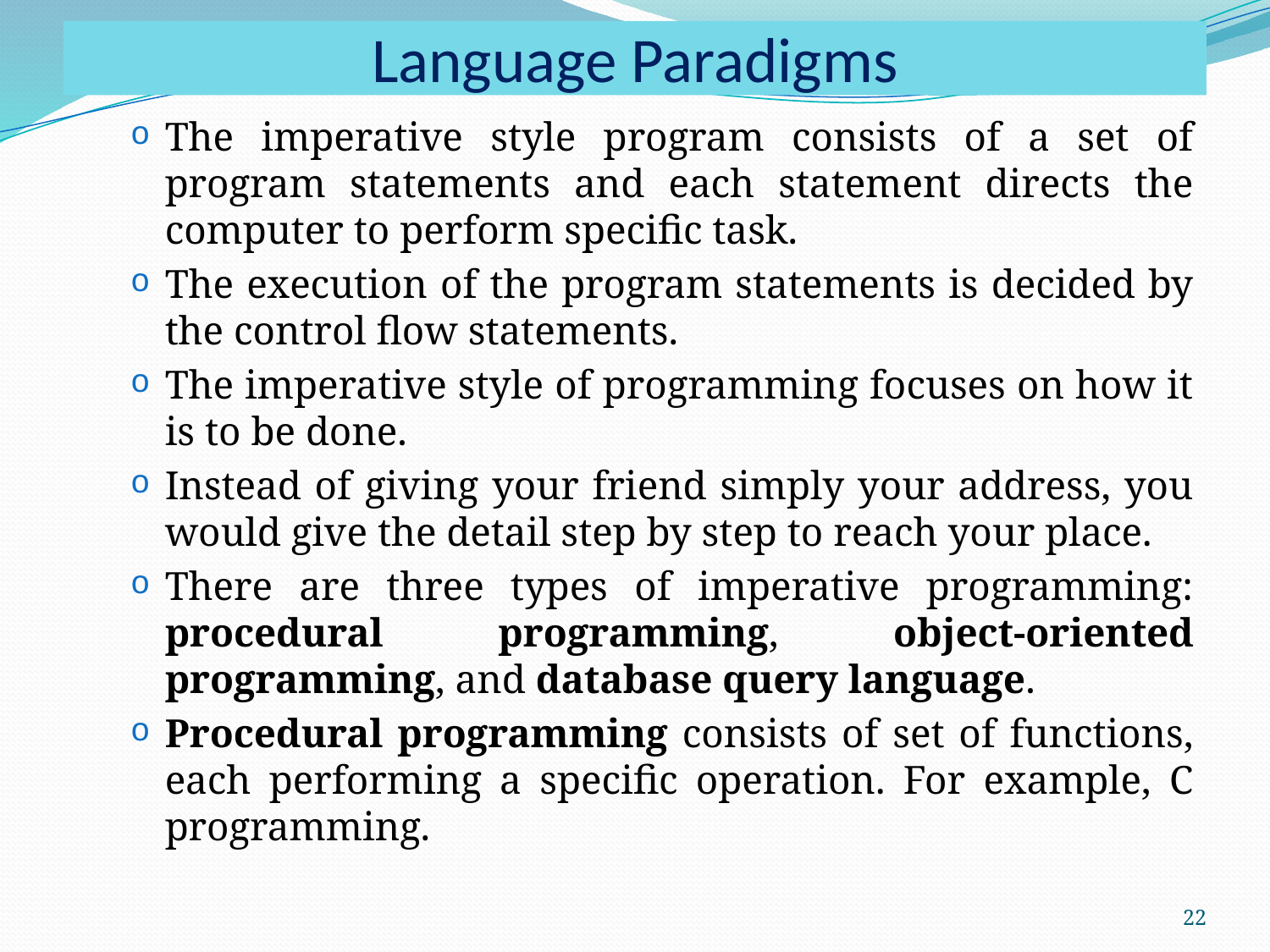

# Language Paradigms
The imperative style program consists of a set of program statements and each statement directs the computer to perform specific task.
The execution of the program statements is decided by the control flow statements.
The imperative style of programming focuses on how it is to be done.
Instead of giving your friend simply your address, you would give the detail step by step to reach your place.
There are three types of imperative programming: procedural programming, object-oriented programming, and database query language.
Procedural programming consists of set of functions, each performing a specific operation. For example, C programming.
22